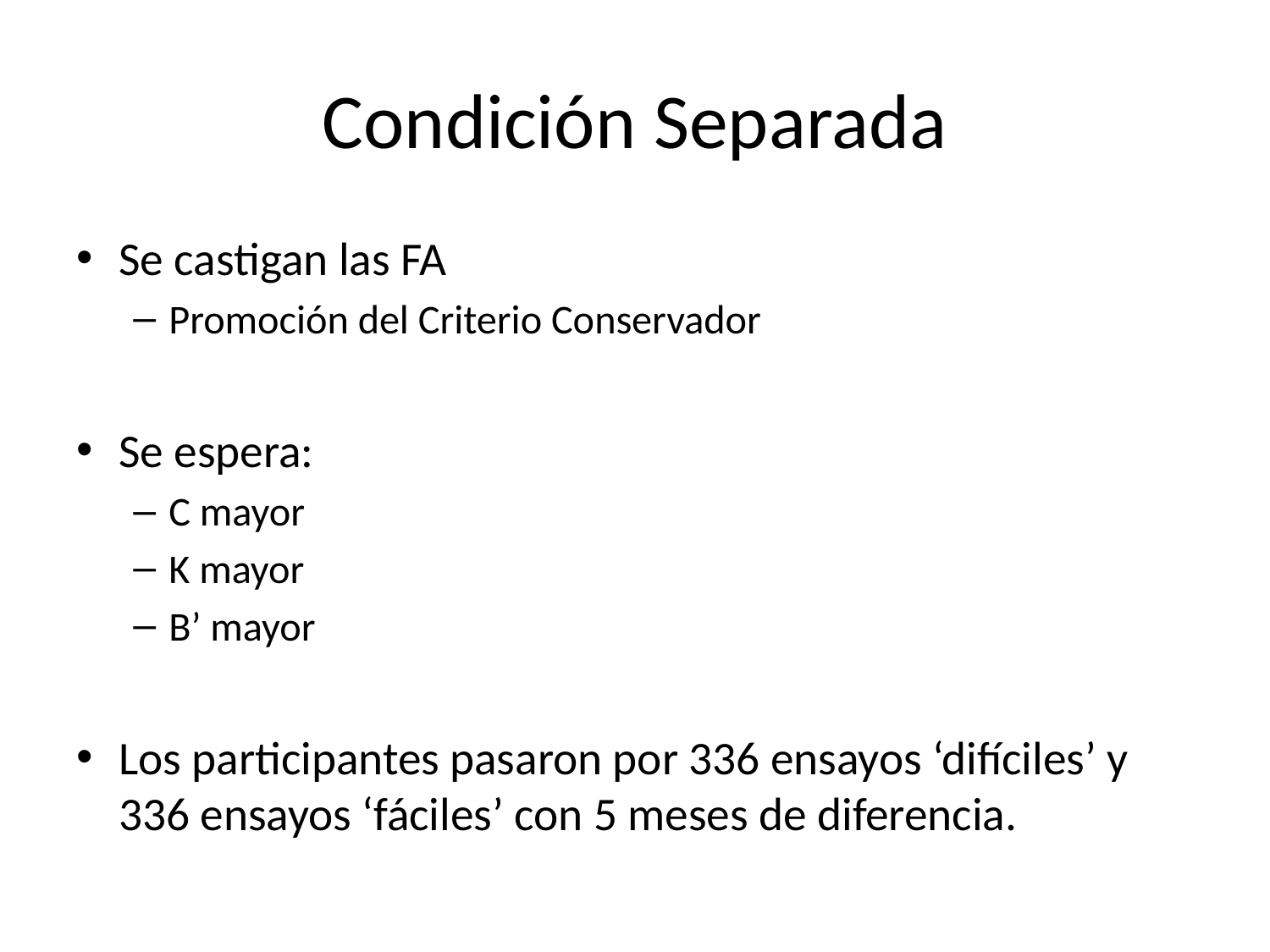

# Condición Separada
Se castigan las FA
Promoción del Criterio Conservador

Se espera:
C mayor
K mayor
B’ mayor

Los participantes pasaron por 336 ensayos ‘difíciles’ y 336 ensayos ‘fáciles’ con 5 meses de diferencia.